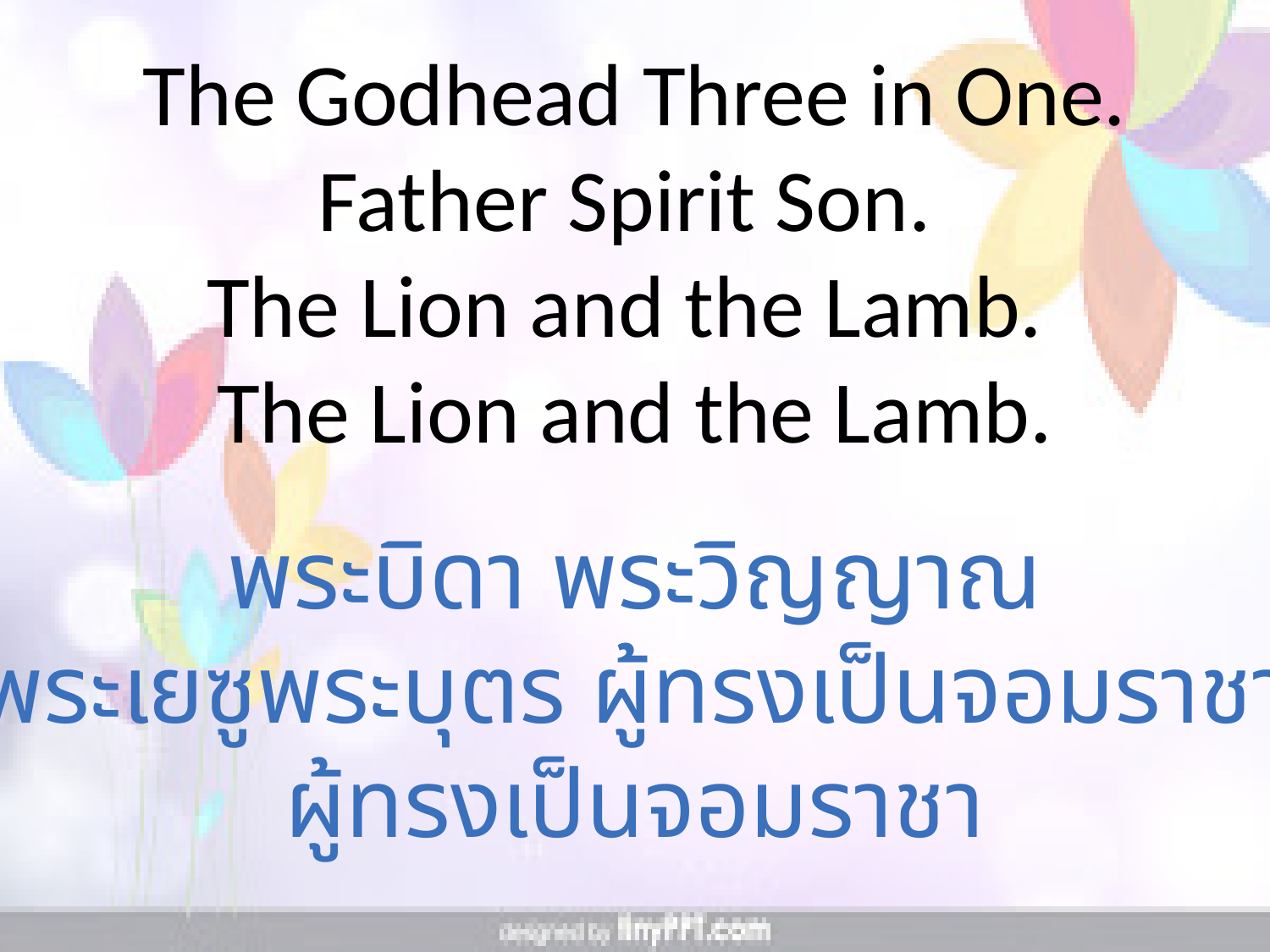

The Godhead Three in One. Father Spirit Son.
The Lion and the Lamb.
The Lion and the Lamb.
พระบิดา พระวิญญาณ
พระเยซูพระบุตร ผู้ทรงเป็นจอมราชา
ผู้ทรงเป็นจอมราชา